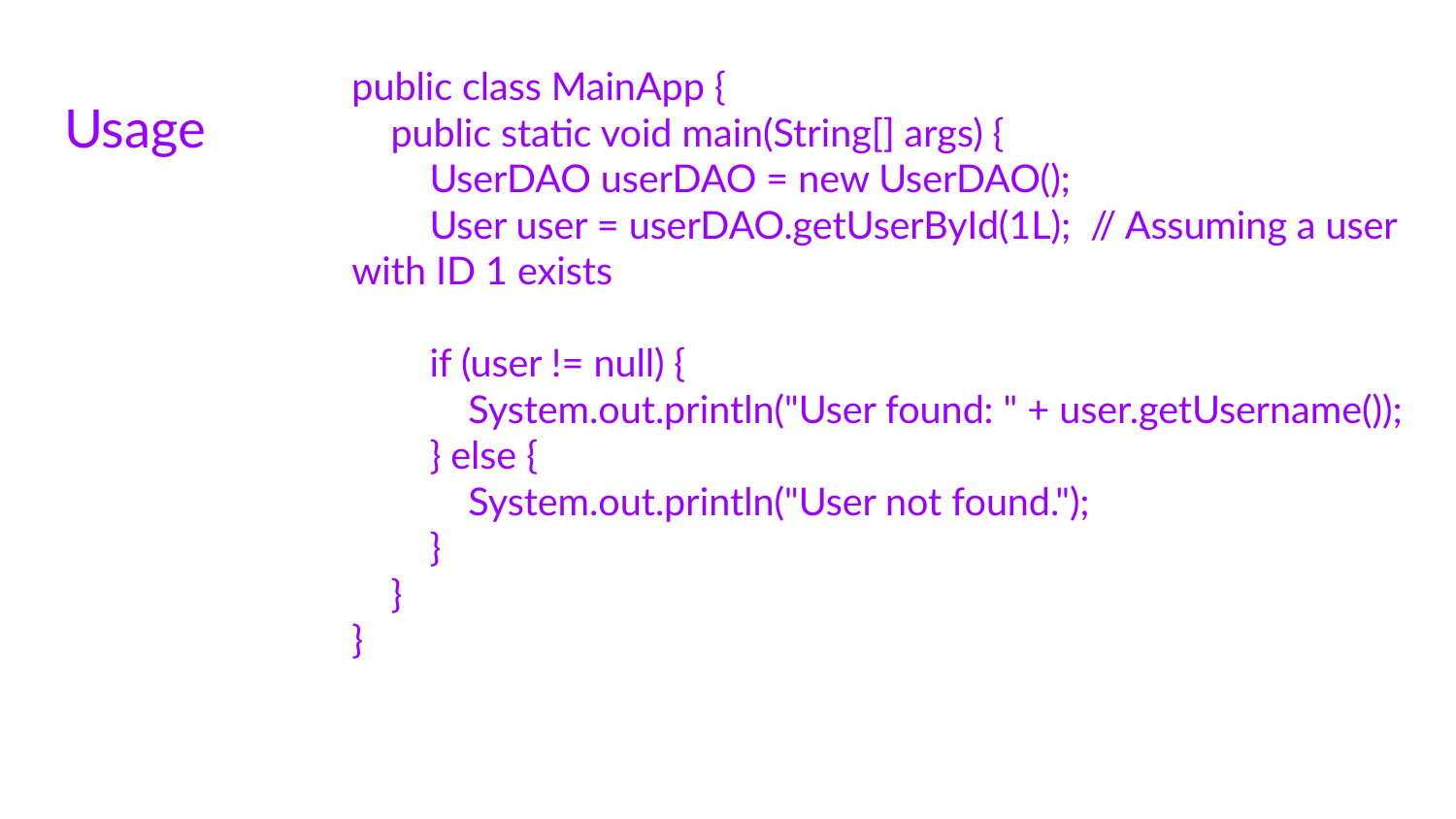

public class MainApp {
    public static void main(String[] args) {
        UserDAO userDAO = new UserDAO();
        User user = userDAO.getUserById(1L);  // Assuming a user with ID 1 exists

        if (user != null) {
            System.out.println("User found: " + user.getUsername());
        } else {
            System.out.println("User not found.");
        }
    }
}

# Usage